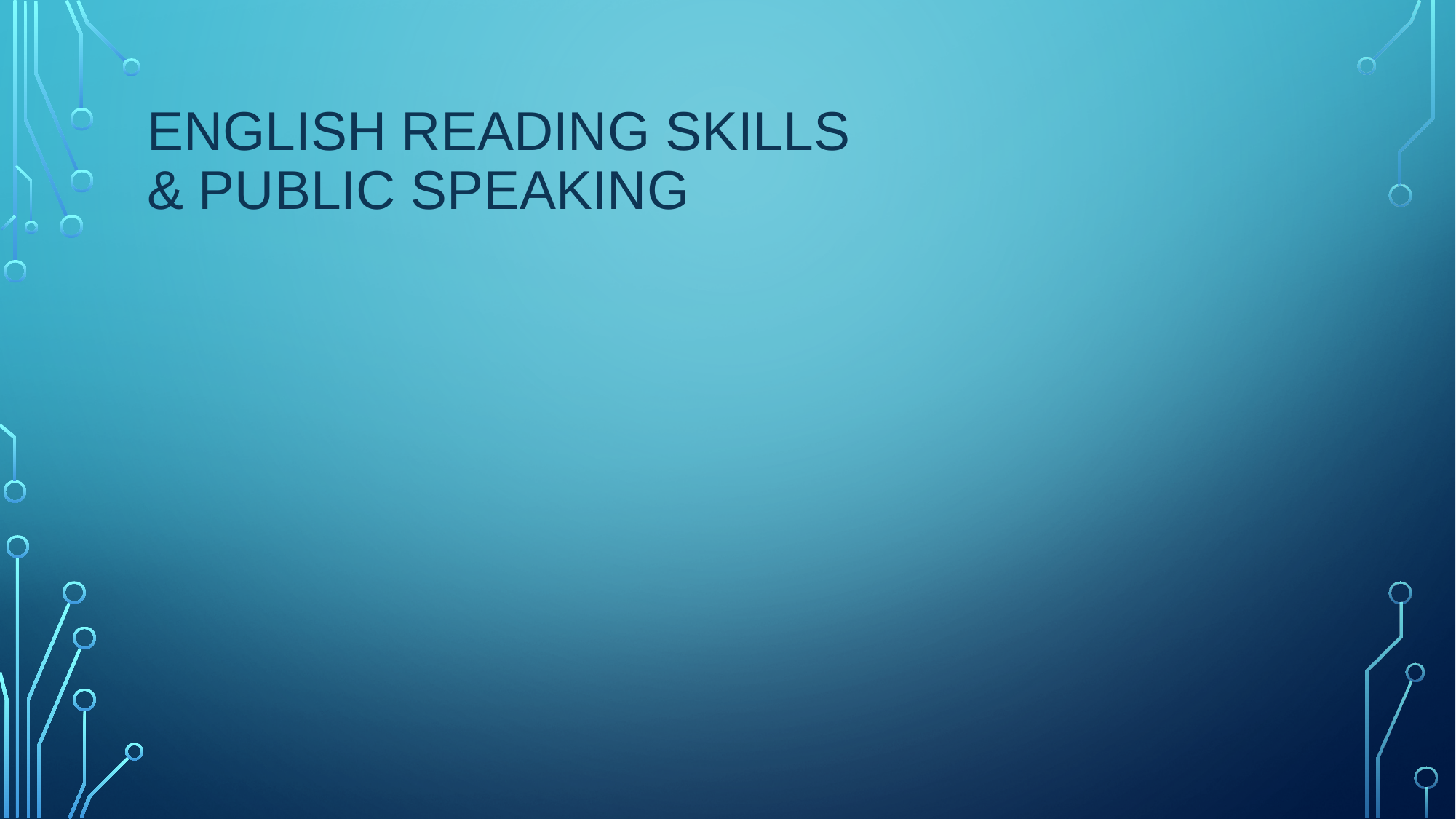

# ENGLISH READING SKILLS & PUBLIC SPEAKING